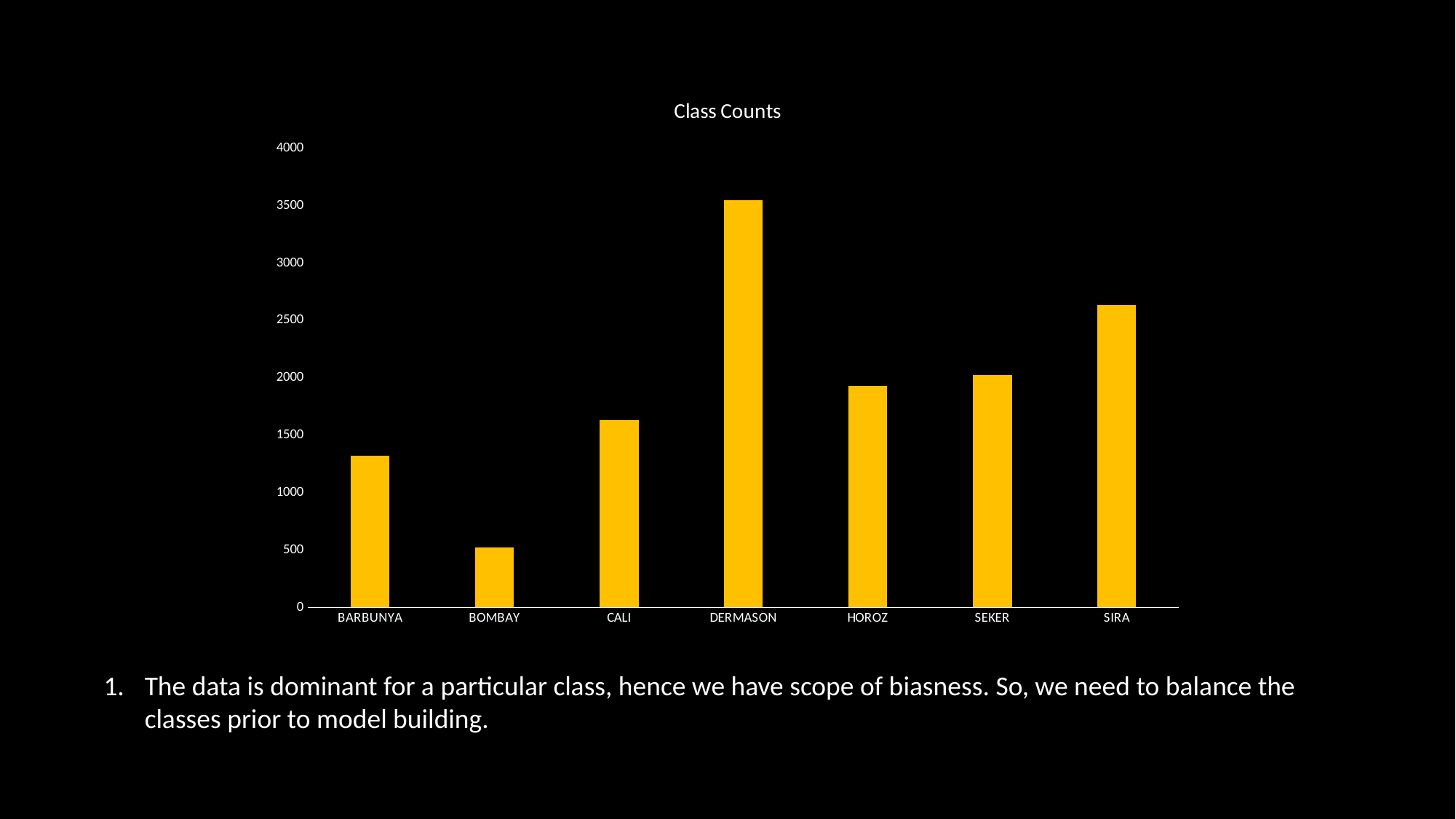

### Chart: Class Counts

| Category | Counts |
|---|---|
| BARBUNYA | 1322.0 |
| BOMBAY | 522.0 |
| CALI | 1630.0 |
| DERMASON | 3546.0 |
| HOROZ | 1928.0 |
| SEKER | 2027.0 |
| SIRA | 2636.0 |
The data is dominant for a particular class, hence we have scope of biasness. So, we need to balance the classes prior to model building.